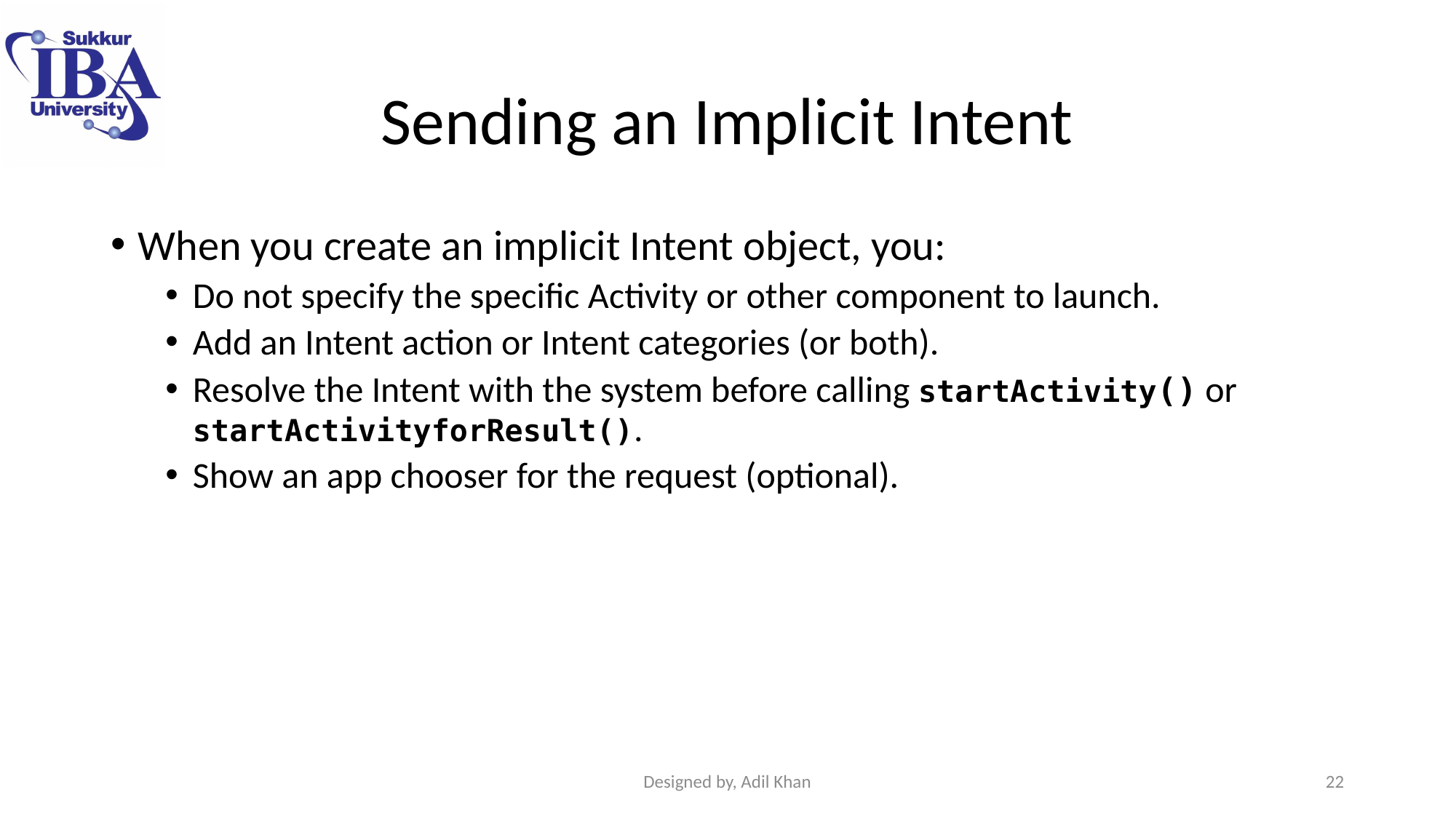

# Sending an Implicit Intent
When you create an implicit Intent object, you:
Do not specify the specific Activity or other component to launch.
Add an Intent action or Intent categories (or both).
Resolve the Intent with the system before calling startActivity() or startActivityforResult().
Show an app chooser for the request (optional).

Designed by, Adil Khan
22